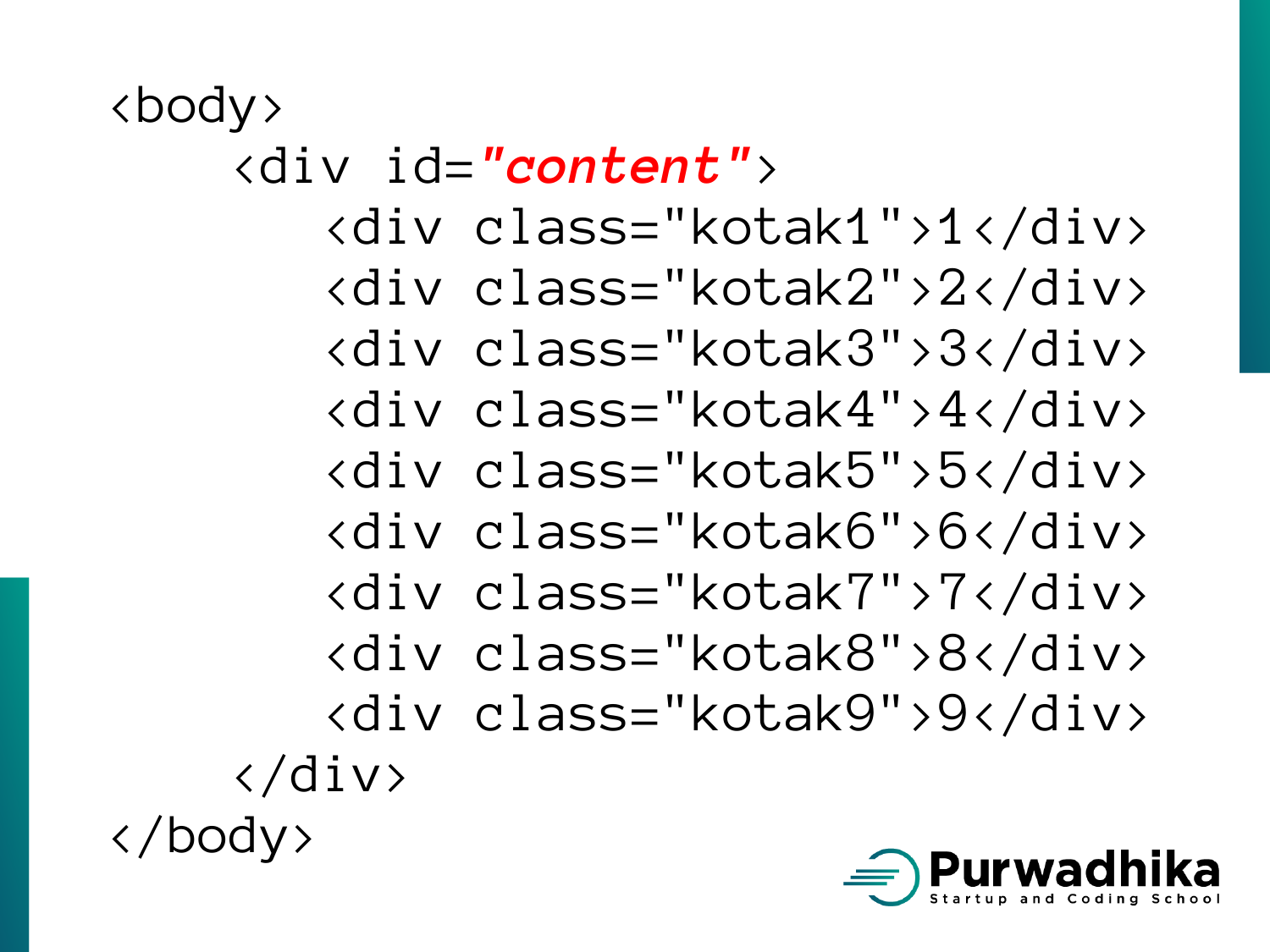

<body>
    <div id="content">
       <div class="kotak1">1</div>
       <div class="kotak2">2</div>
       <div class="kotak3">3</div>
       <div class="kotak4">4</div>
       <div class="kotak5">5</div>
       <div class="kotak6">6</div>
       <div class="kotak7">7</div>
       <div class="kotak8">8</div>
       <div class="kotak9">9</div>
    </div>
</body>